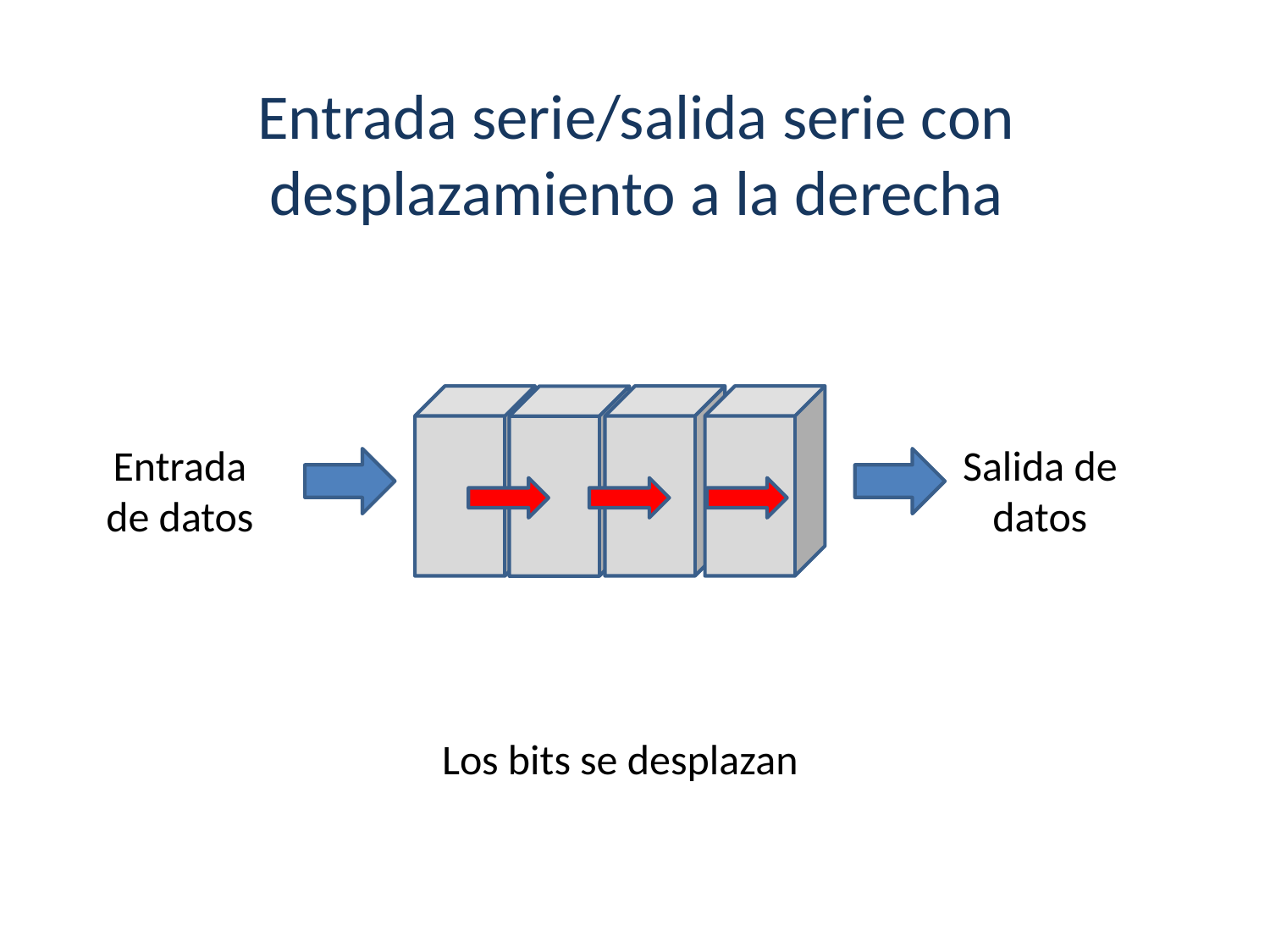

# Entrada serie/salida serie con desplazamiento a la derecha

Entrada de datos
Salida de datos

Los bits se desplazan